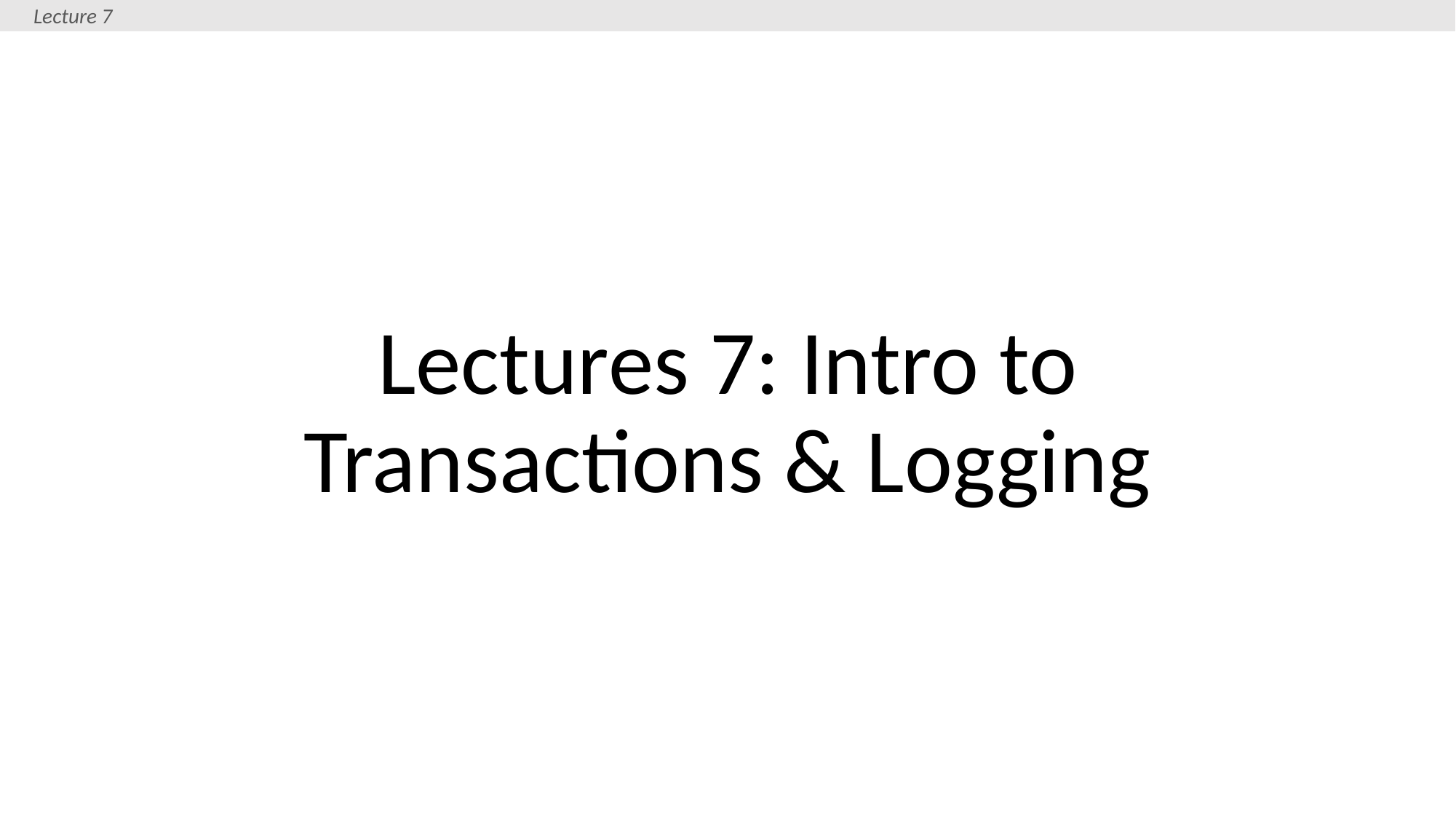

Lecture 7
# Lectures 7: Intro to Transactions & Logging